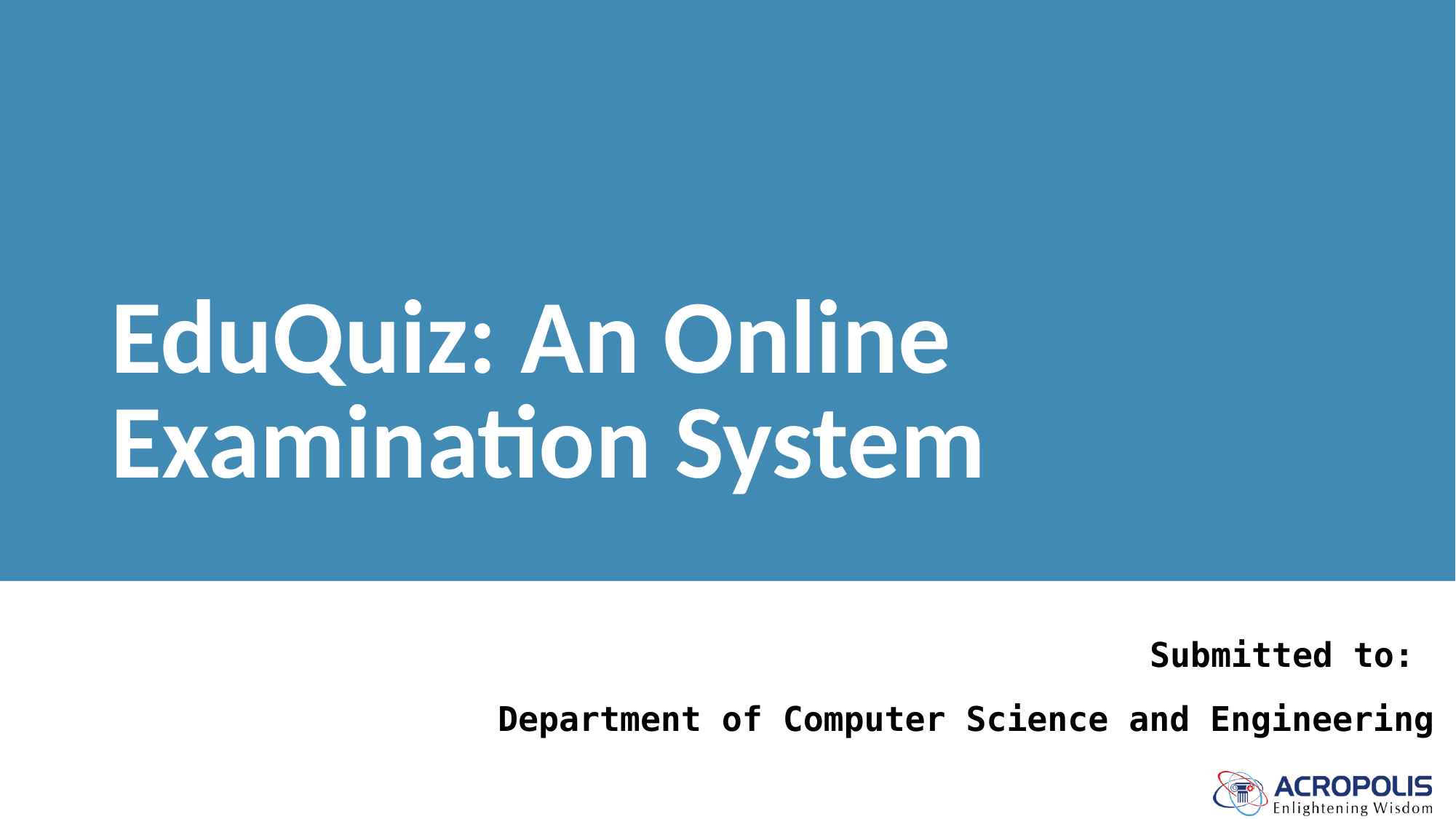

# EduQuiz: An Online Examination System
Submitted to:
Department of Computer Science and Engineering